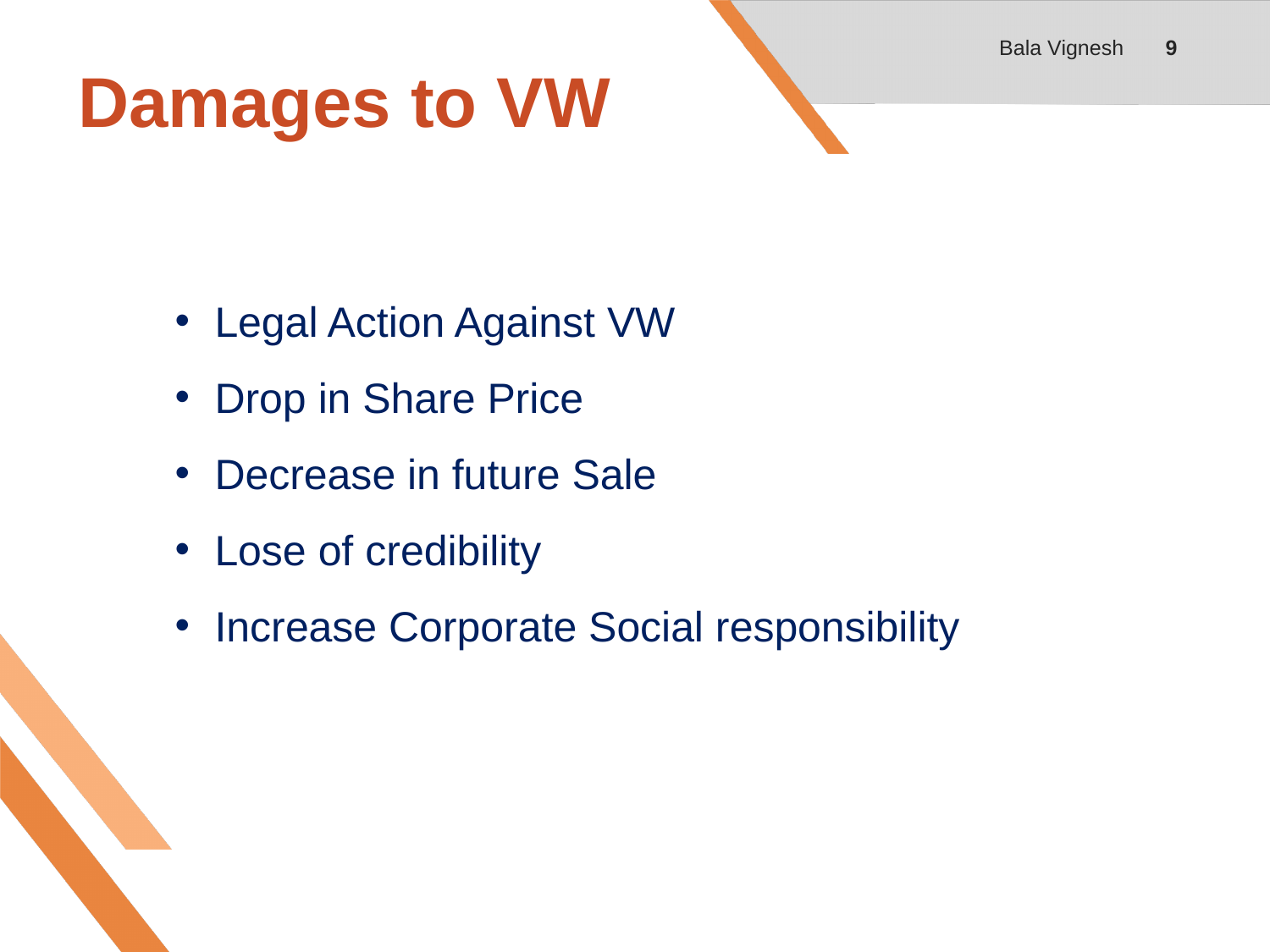

# Damages to VW
Bala Vignesh
9

Legal Action Against VW
Drop in Share Price
Decrease in future Sale
Lose of credibility
Increase Corporate Social responsibility